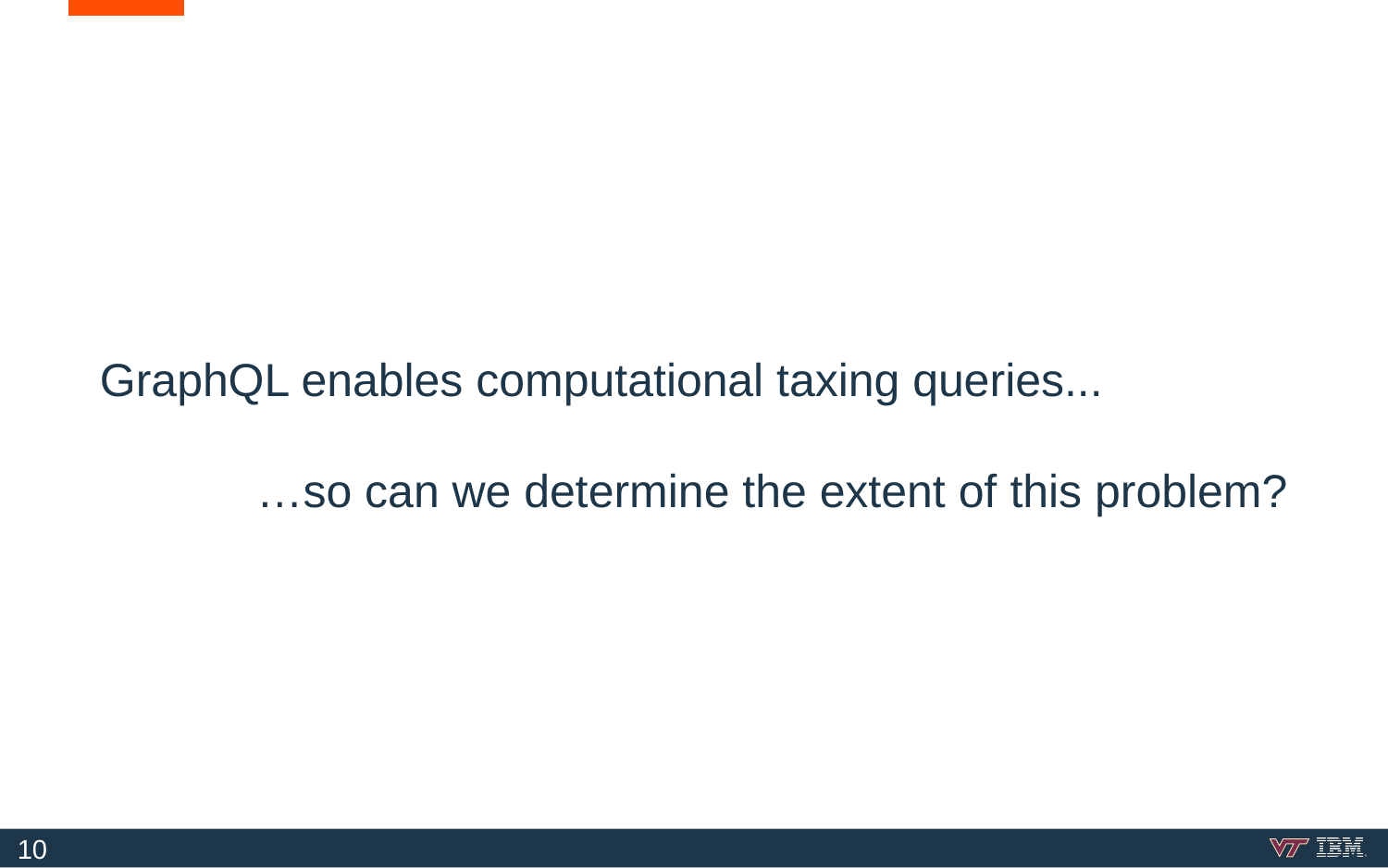

GraphQL enables computational taxing queries...

…so can we determine the extent of this problem?